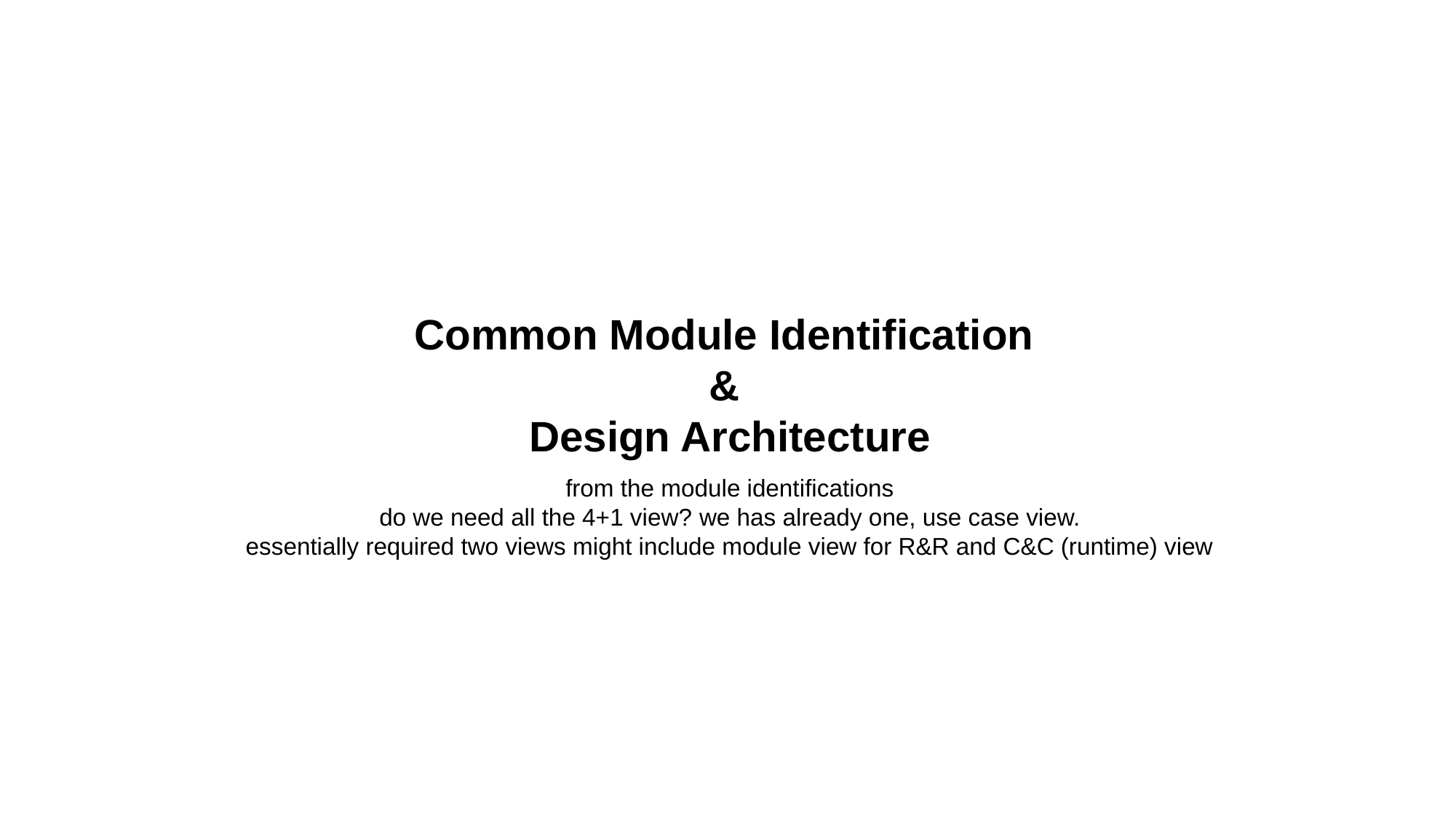

Common Module Identification
&
Design Architecture

from the module identifications
do we need all the 4+1 view? we has already one, use case view.
essentially required two views might include module view for R&R and C&C (runtime) view